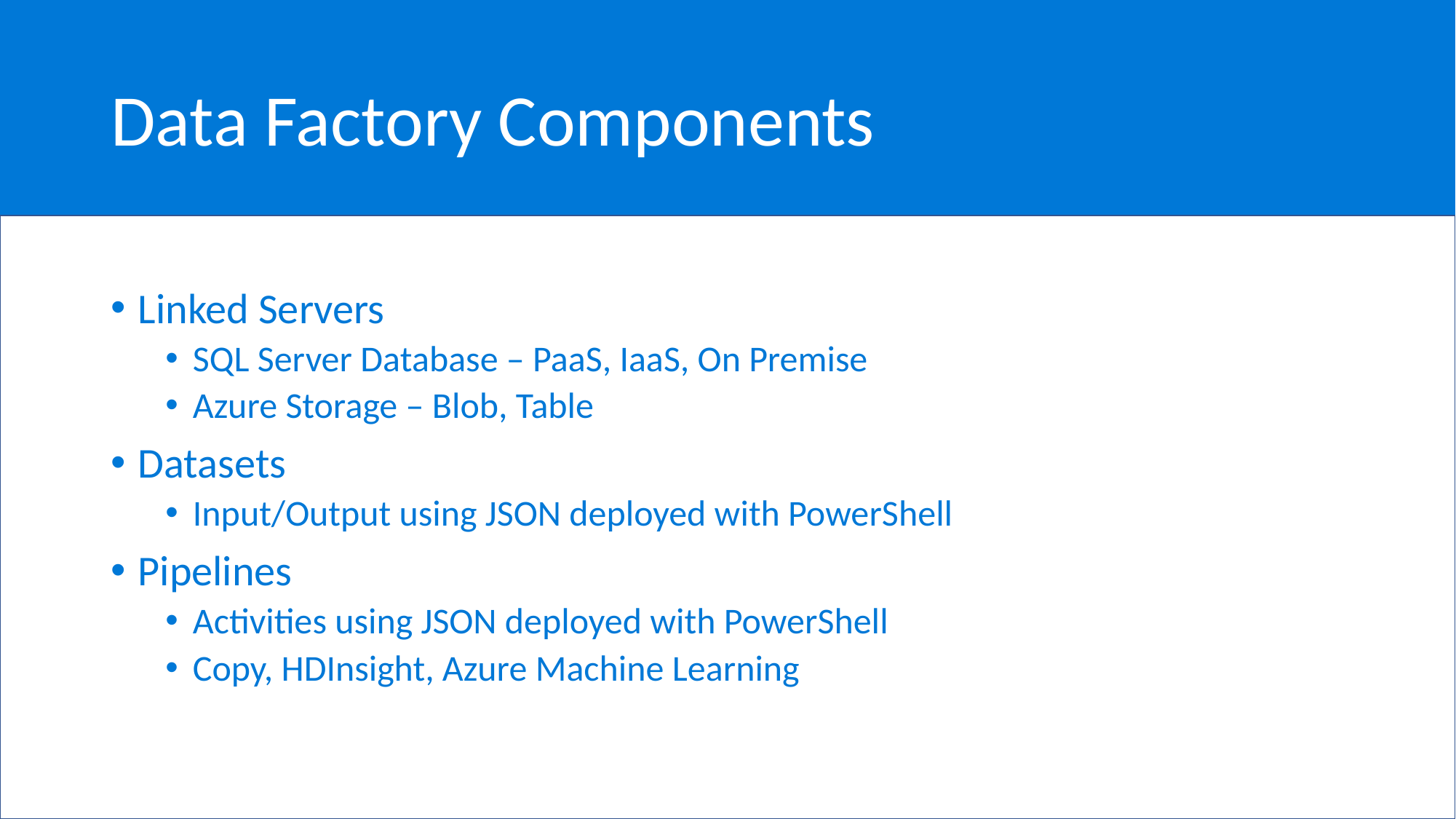

# Data Factory Components

Linked Servers
SQL Server Database – PaaS, IaaS, On Premise
Azure Storage – Blob, Table
Datasets
Input/Output using JSON deployed with PowerShell
Pipelines
Activities using JSON deployed with PowerShell
Copy, HDInsight, Azure Machine Learning